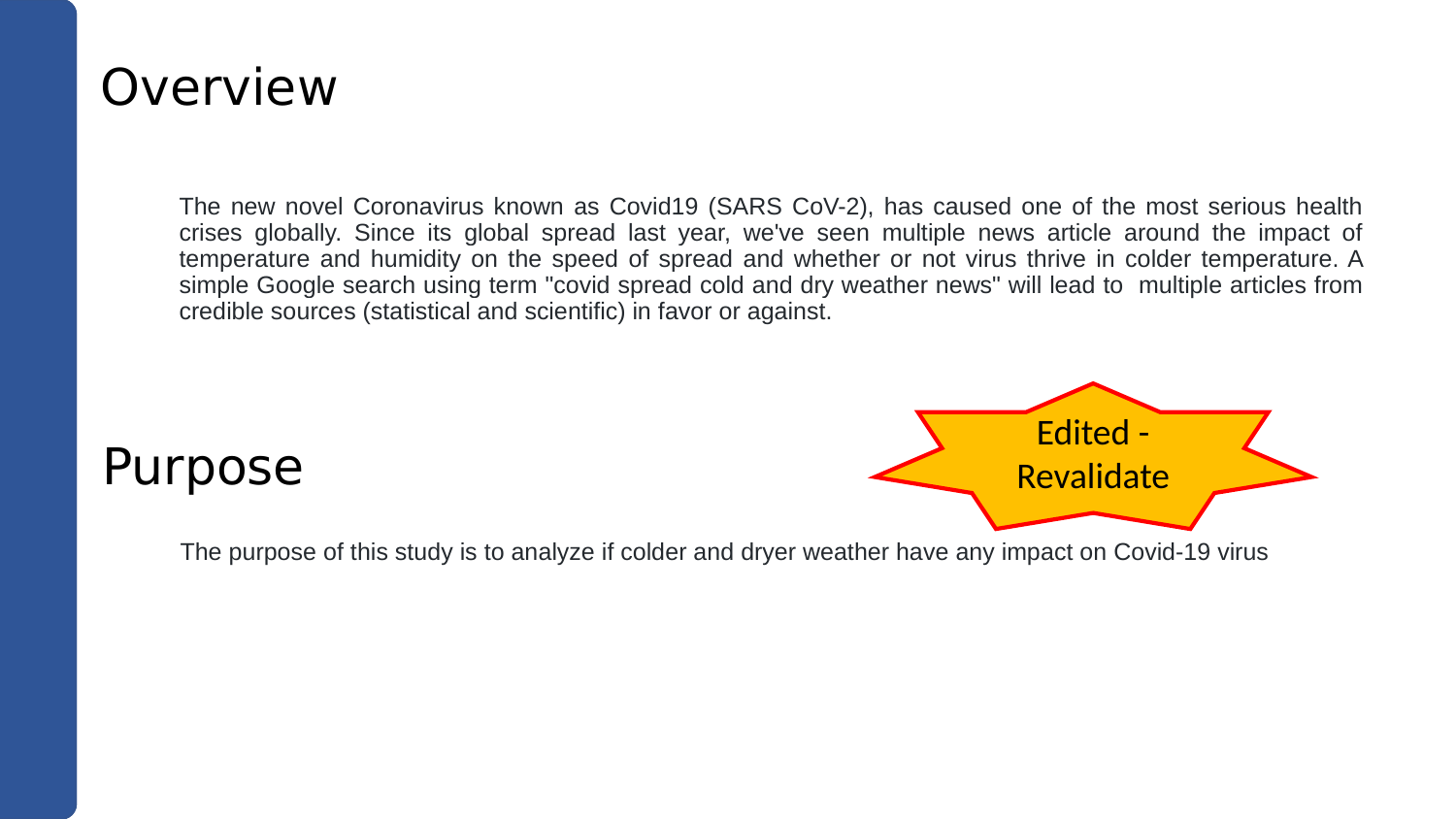

# Overview
The new novel Coronavirus known as Covid19 (SARS CoV-2), has caused one of the most serious health crises globally. Since its global spread last year, we've seen multiple news article around the impact of temperature and humidity on the speed of spread and whether or not virus thrive in colder temperature. A simple Google search using term "covid spread cold and dry weather news" will lead to  multiple articles from credible sources (statistical and scientific) in favor or against.
Edited - Revalidate
Purpose
The purpose of this study is to analyze if colder and dryer weather have any impact on Covid-19 virus